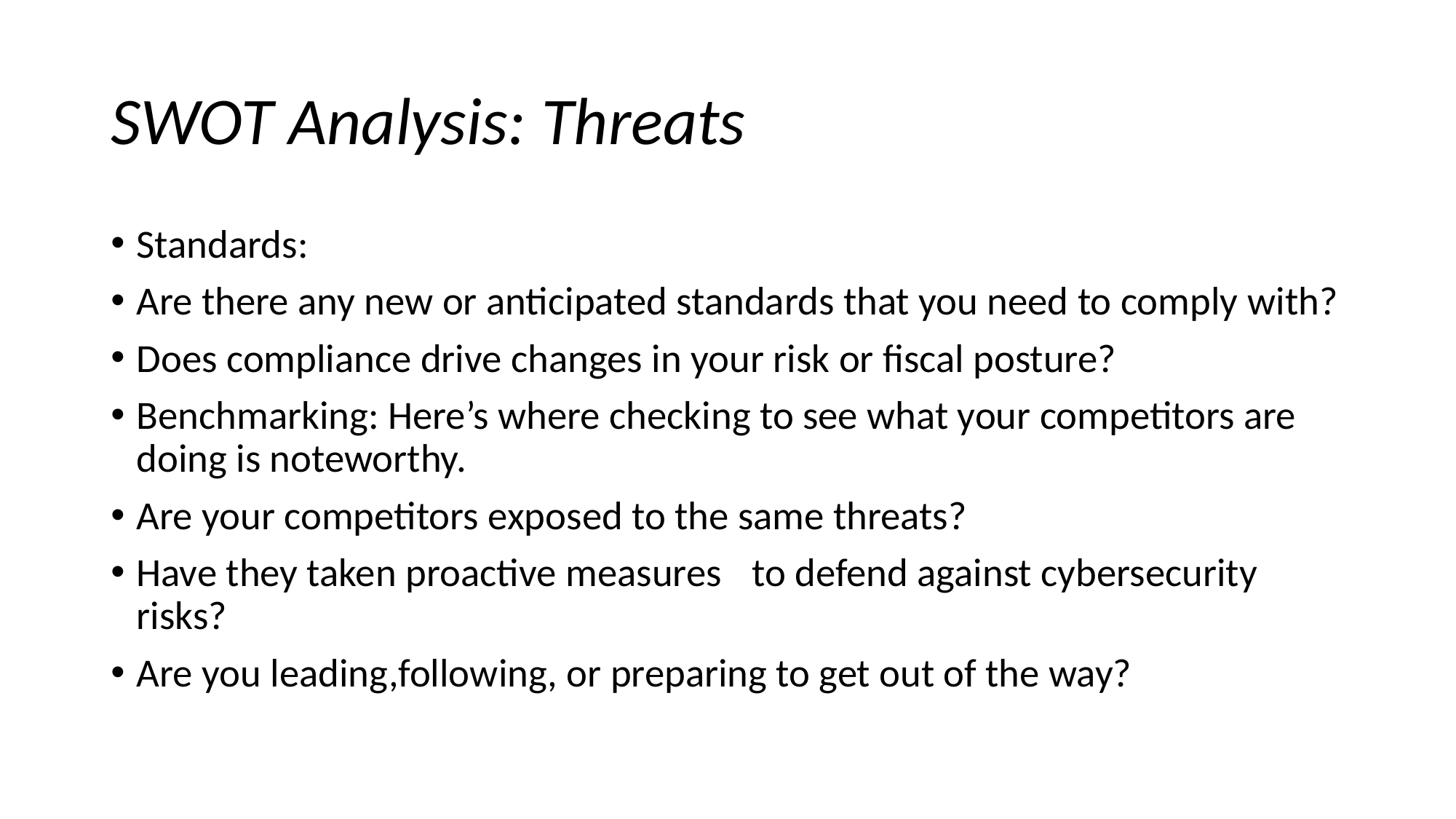

# SWOT Analysis: Threats
Standards:
Are there any new or anticipated standards that you need to comply with?
Does compliance drive changes in your risk or fiscal posture?
Benchmarking: Here’s where checking to see what your competitors are doing is noteworthy.
Are your competitors exposed to the same threats?
Have they taken proactive measures	to defend against cybersecurity risks?
Are you leading,following, or preparing to get out of the way?